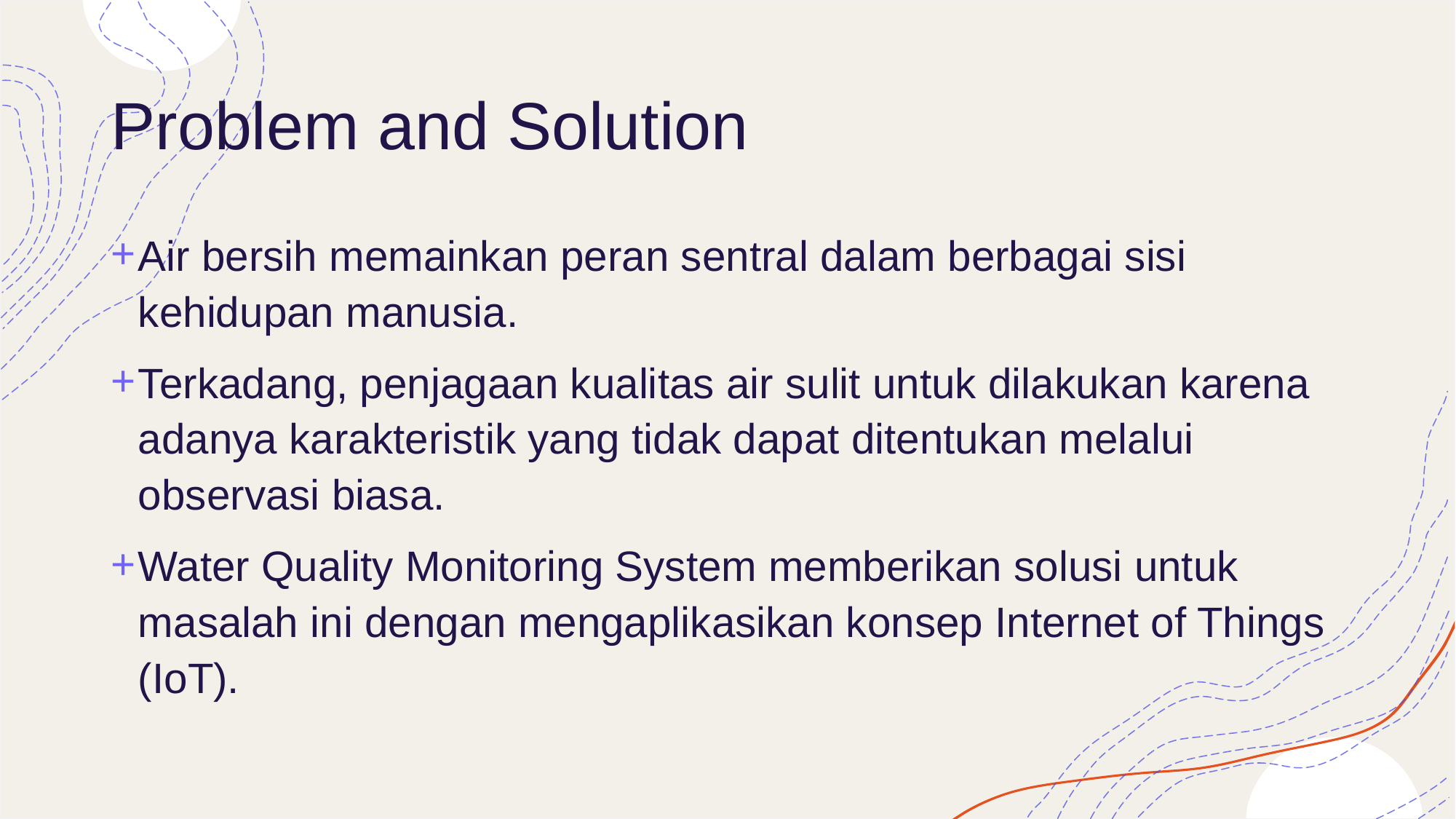

# Problem and Solution
Air bersih memainkan peran sentral dalam berbagai sisi kehidupan manusia.
Terkadang, penjagaan kualitas air sulit untuk dilakukan karena adanya karakteristik yang tidak dapat ditentukan melalui observasi biasa.
Water Quality Monitoring System memberikan solusi untuk masalah ini dengan mengaplikasikan konsep Internet of Things (IoT).